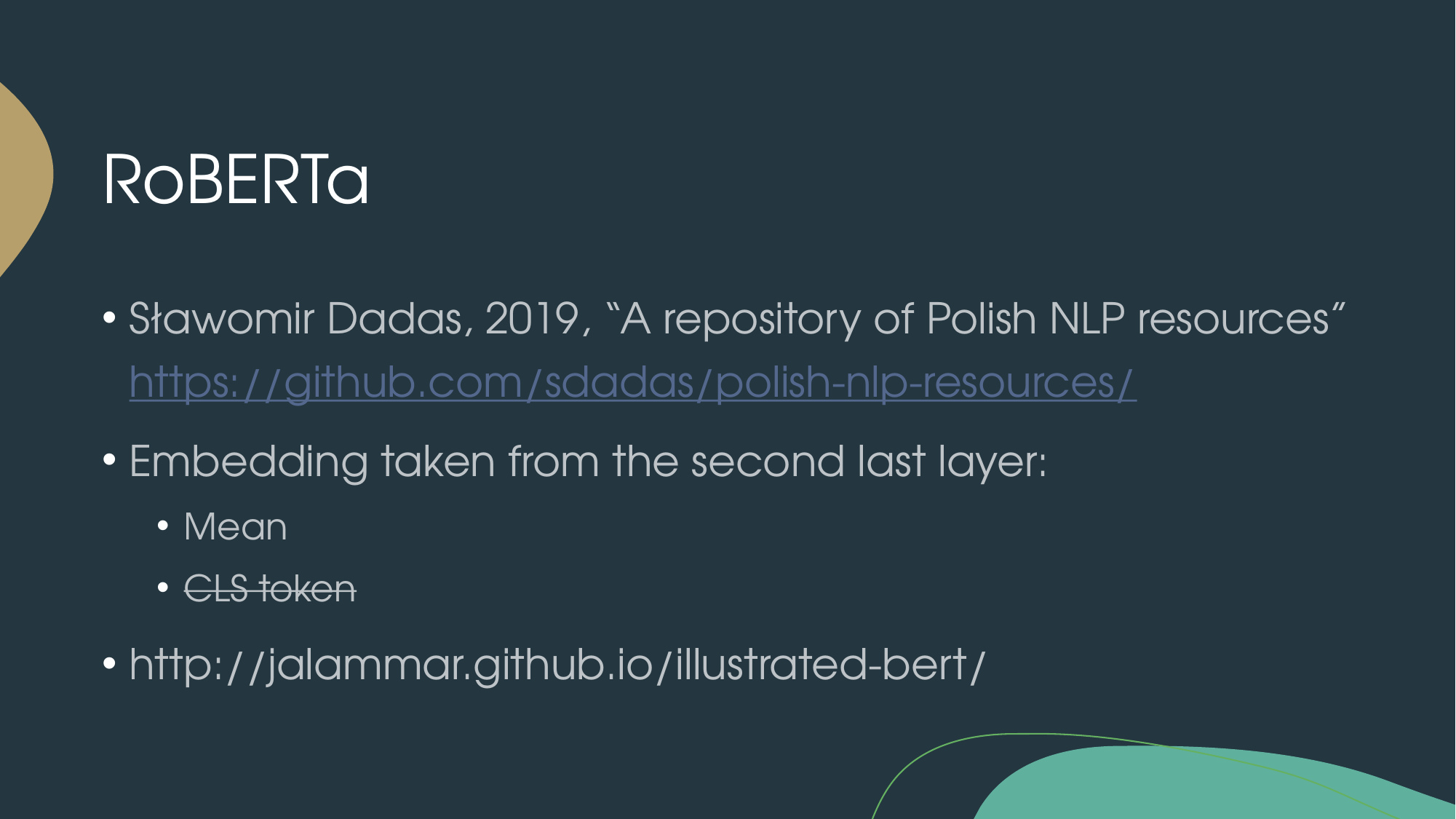

# RoBERTa
Sławomir Dadas, 2019, “A repository of Polish NLP resources” https://github.com/sdadas/polish-nlp-resources/
Embedding taken from the second last layer:
Mean
CLS token
http://jalammar.github.io/illustrated-bert/